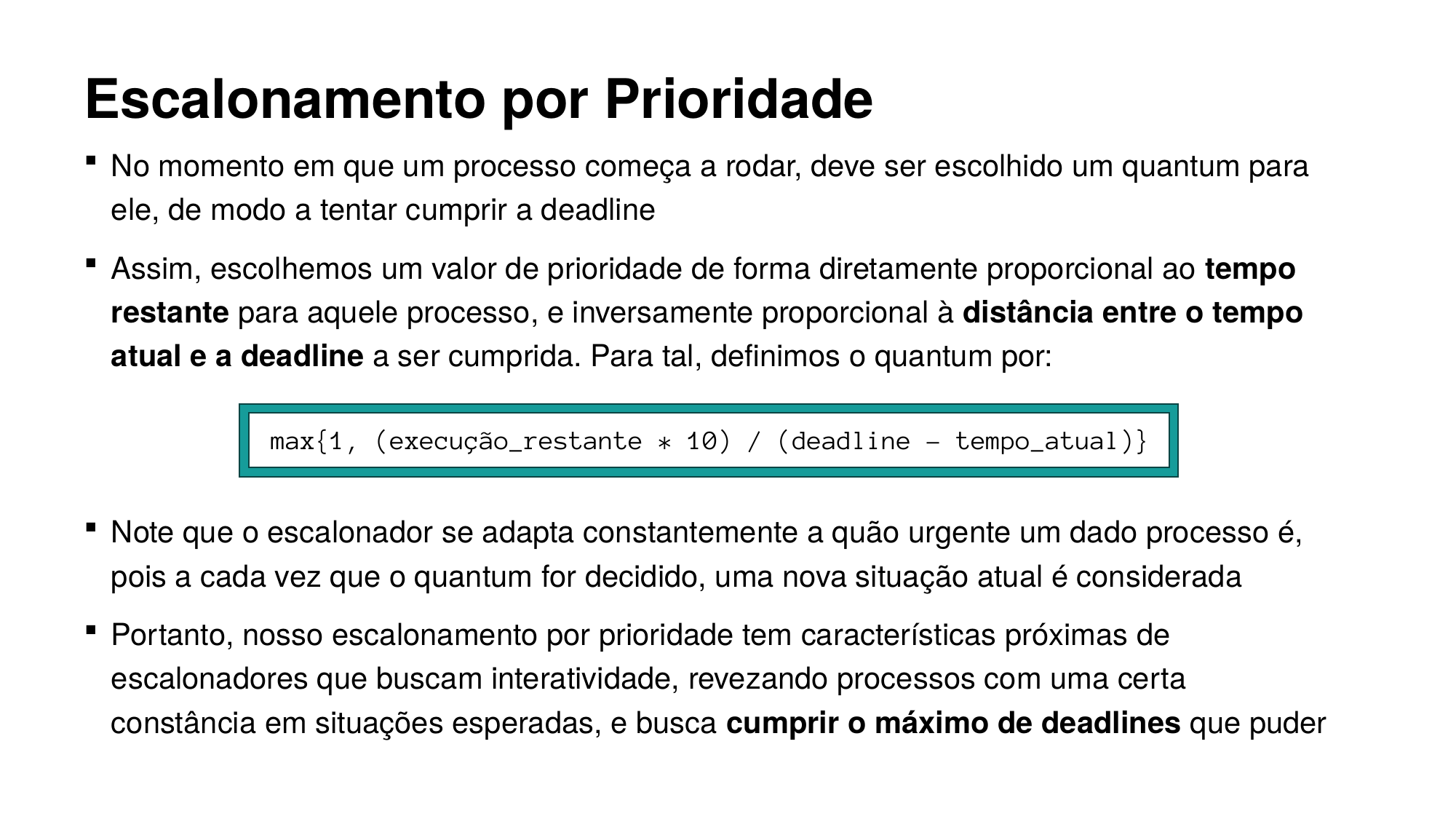

# Escalonamento por Prioridade
No momento em que um processo começa a rodar, deve ser escolhido um quantum para ele, de modo a tentar cumprir a deadline
Assim, escolhemos um valor de prioridade de forma diretamente proporcional ao tempo restante para aquele processo, e inversamente proporcional à distância entre o tempo atual e a deadline a ser cumprida. Para tal, definimos o quantum por:

Note que o escalonador se adapta constantemente a quão urgente um dado processo é, pois a cada vez que o quantum for decidido, uma nova situação atual é considerada
Portanto, nosso escalonamento por prioridade tem características próximas de escalonadores que buscam interatividade, revezando processos com uma certa constância em situações esperadas, e busca cumprir o máximo de deadlines que puder

max{1, (execução_restante * 10) / (deadline – tempo_atual)}